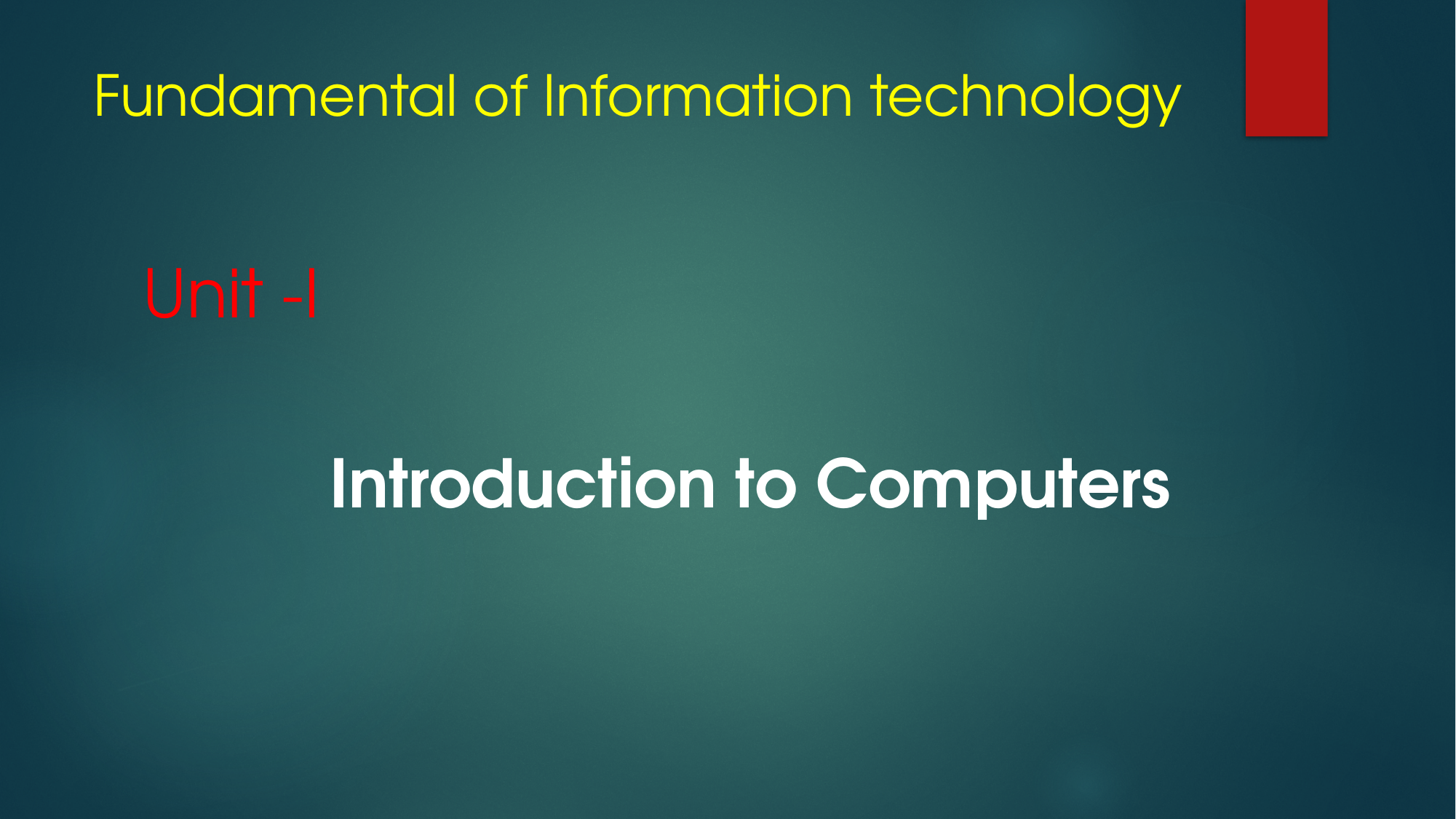

# Fundamental of Information technology
Unit -I

          Introduction to Computers